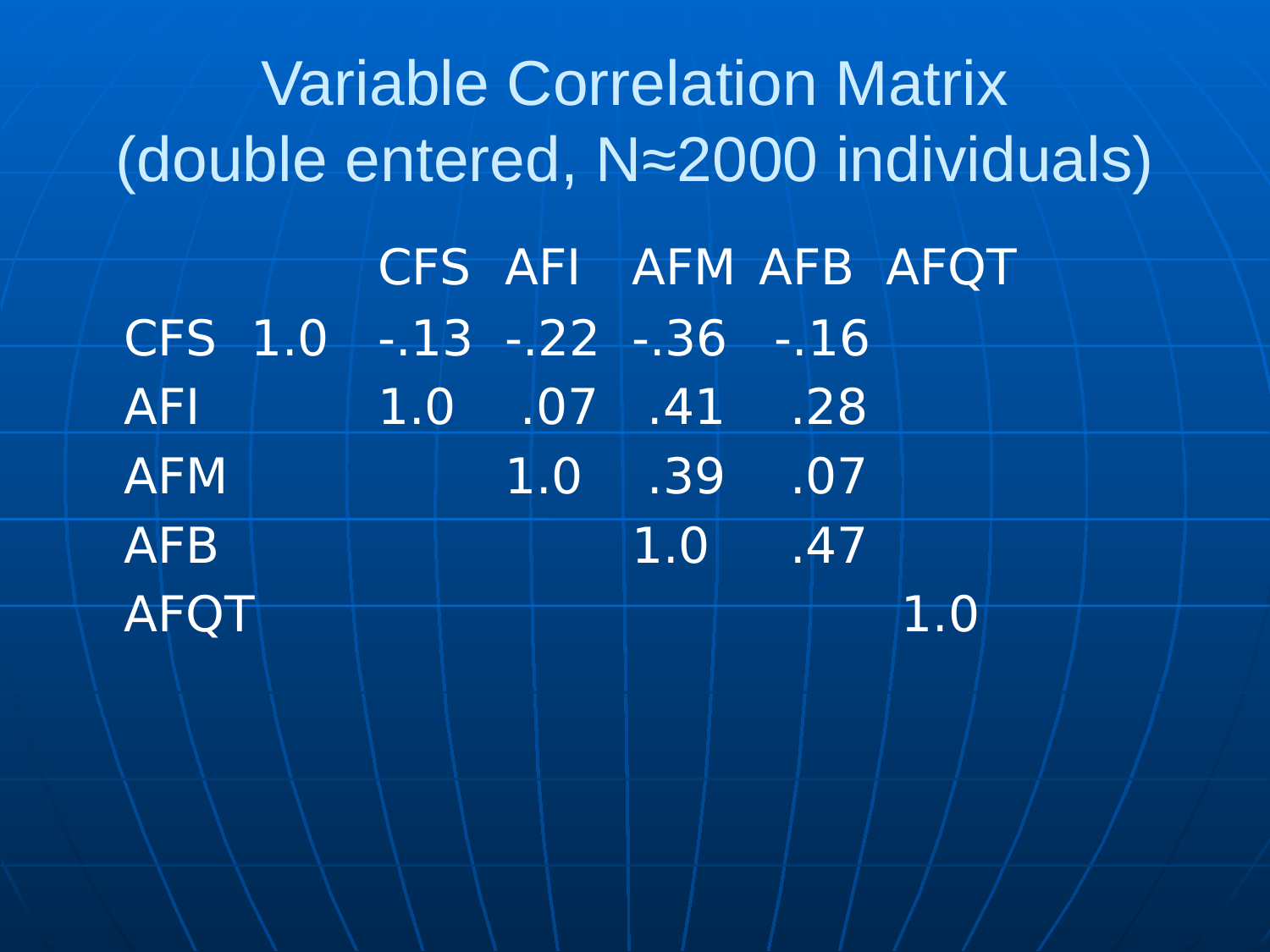

# Variable Correlation Matrix (double entered, N≈2000 individuals)
			CFS	AFI	AFM	AFB	AFQT
	CFS	1.0 	-.13	-.22	-.36	 -.16
	AFI		1.0	 .07	 .41	  .28
	AFM			1.0	 .39	  .07
	AFB				1.0	  .47
	AFQT					 1.0